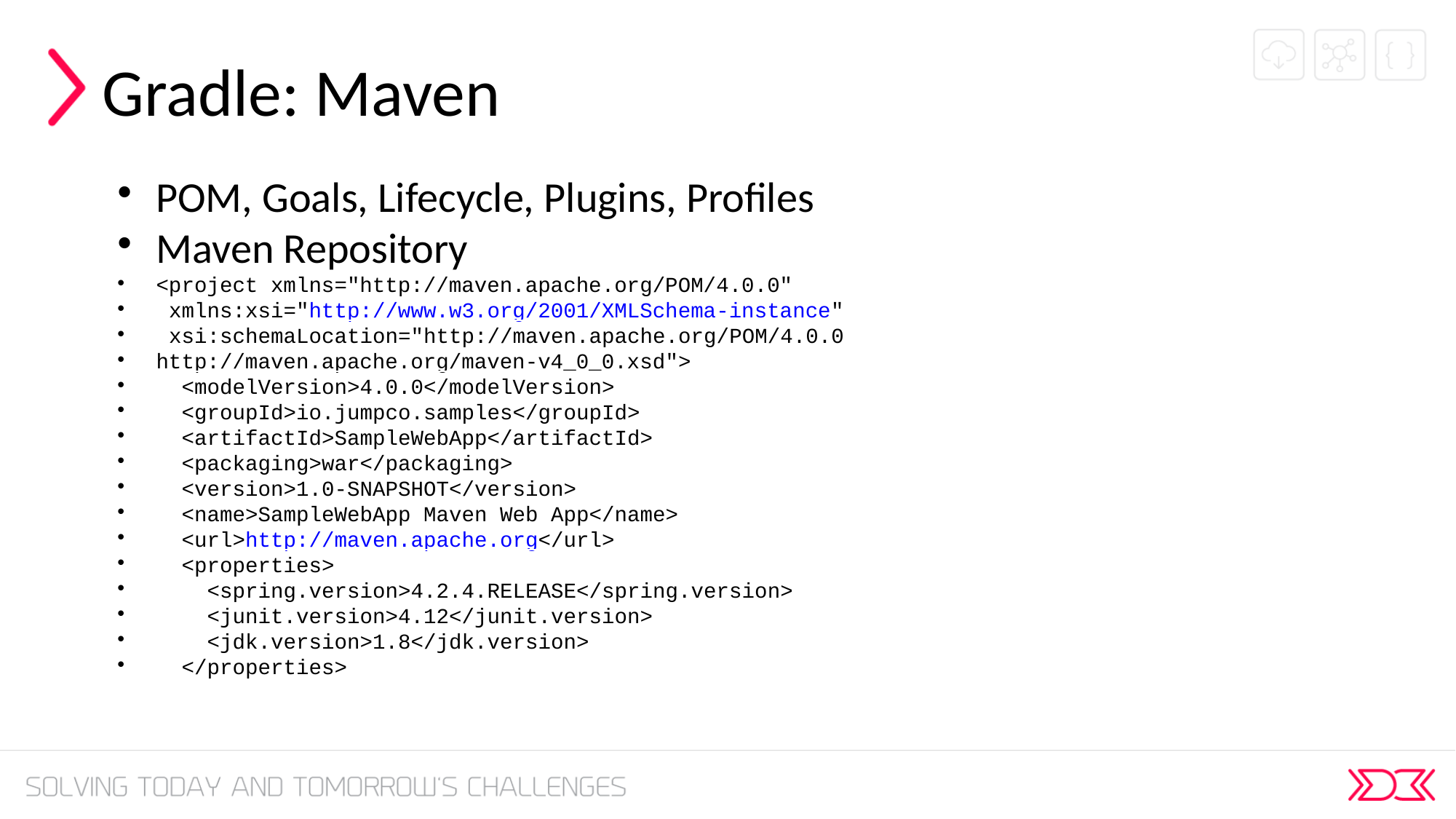

Gradle: Maven
POM, Goals, Lifecycle, Plugins, Profiles
Maven Repository
<project xmlns="http://maven.apache.org/POM/4.0.0"
 xmlns:xsi="http://www.w3.org/2001/XMLSchema-instance"
 xsi:schemaLocation="http://maven.apache.org/POM/4.0.0
http://maven.apache.org/maven-v4_0_0.xsd">
  <modelVersion>4.0.0</modelVersion>
  <groupId>io.jumpco.samples</groupId>
  <artifactId>SampleWebApp</artifactId>
  <packaging>war</packaging>
  <version>1.0-SNAPSHOT</version>
  <name>SampleWebApp Maven Web App</name>
  <url>http://maven.apache.org</url>
  <properties>
    <spring.version>4.2.4.RELEASE</spring.version>
    <junit.version>4.12</junit.version>
    <jdk.version>1.8</jdk.version>
  </properties>